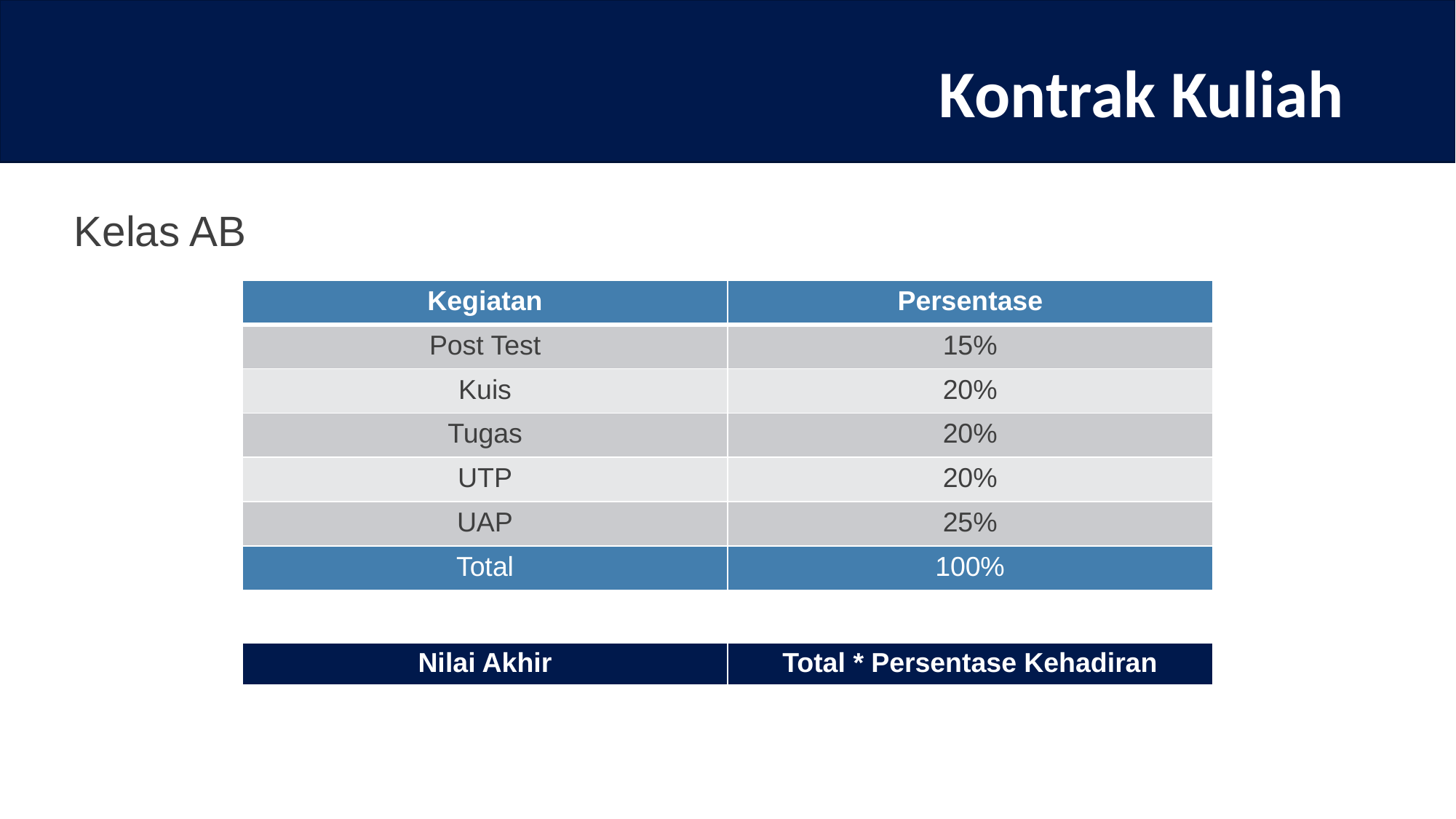

# Kontrak Kuliah
Kelas AB
| Kegiatan | Persentase |
| --- | --- |
| Post Test | 15% |
| Kuis | 20% |
| Tugas | 20% |
| UTP | 20% |
| UAP | 25% |
| Total | 100% |
| Nilai Akhir | Total \* Persentase Kehadiran |
| --- | --- |